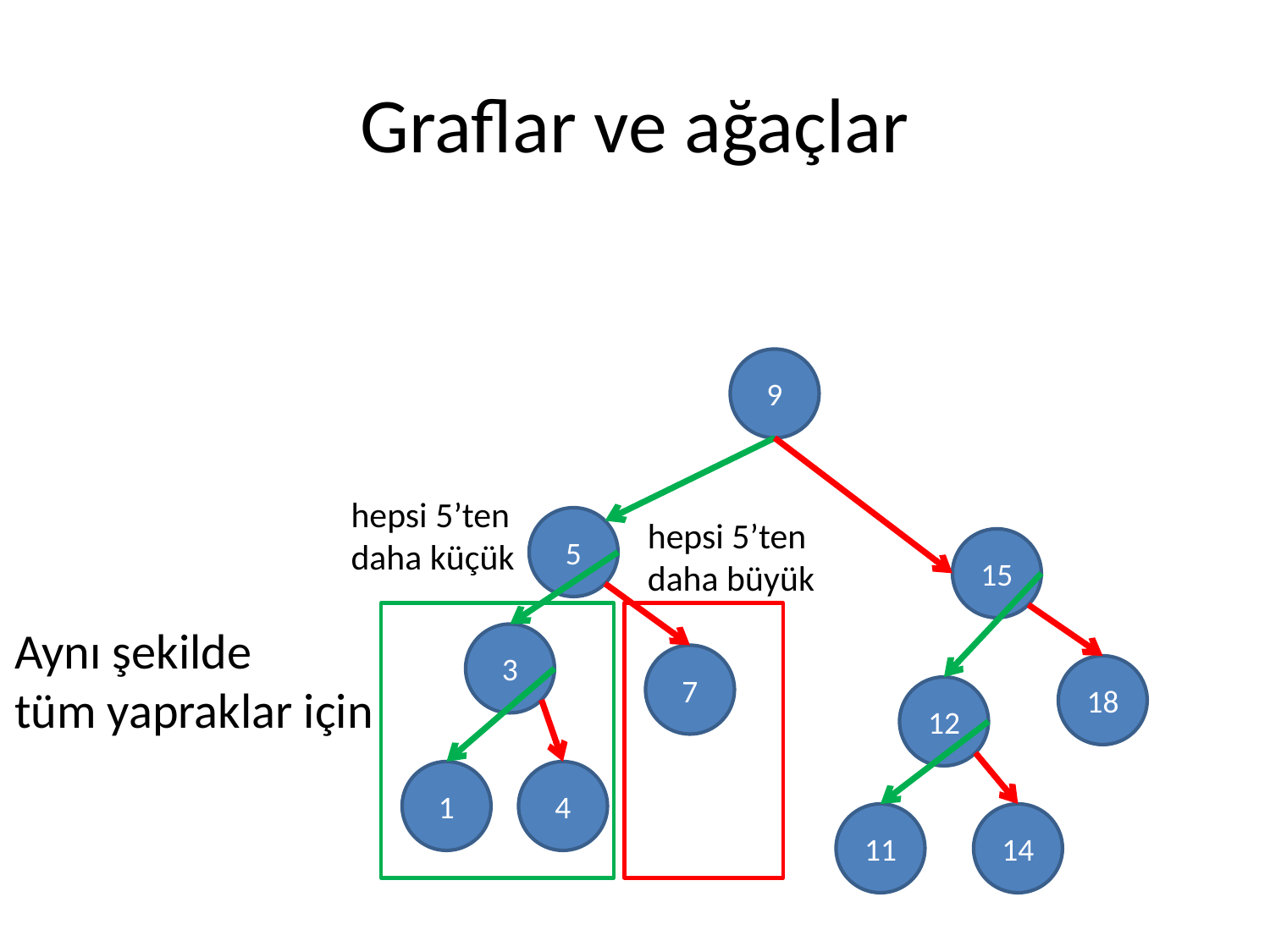

# Graflar ve ağaçlar
9
hepsi 5’ten daha küçük
5
hepsi 5’ten daha büyük
15

Aynı şekilde
tüm yapraklar için
3
7
18
12
1
4
11
14